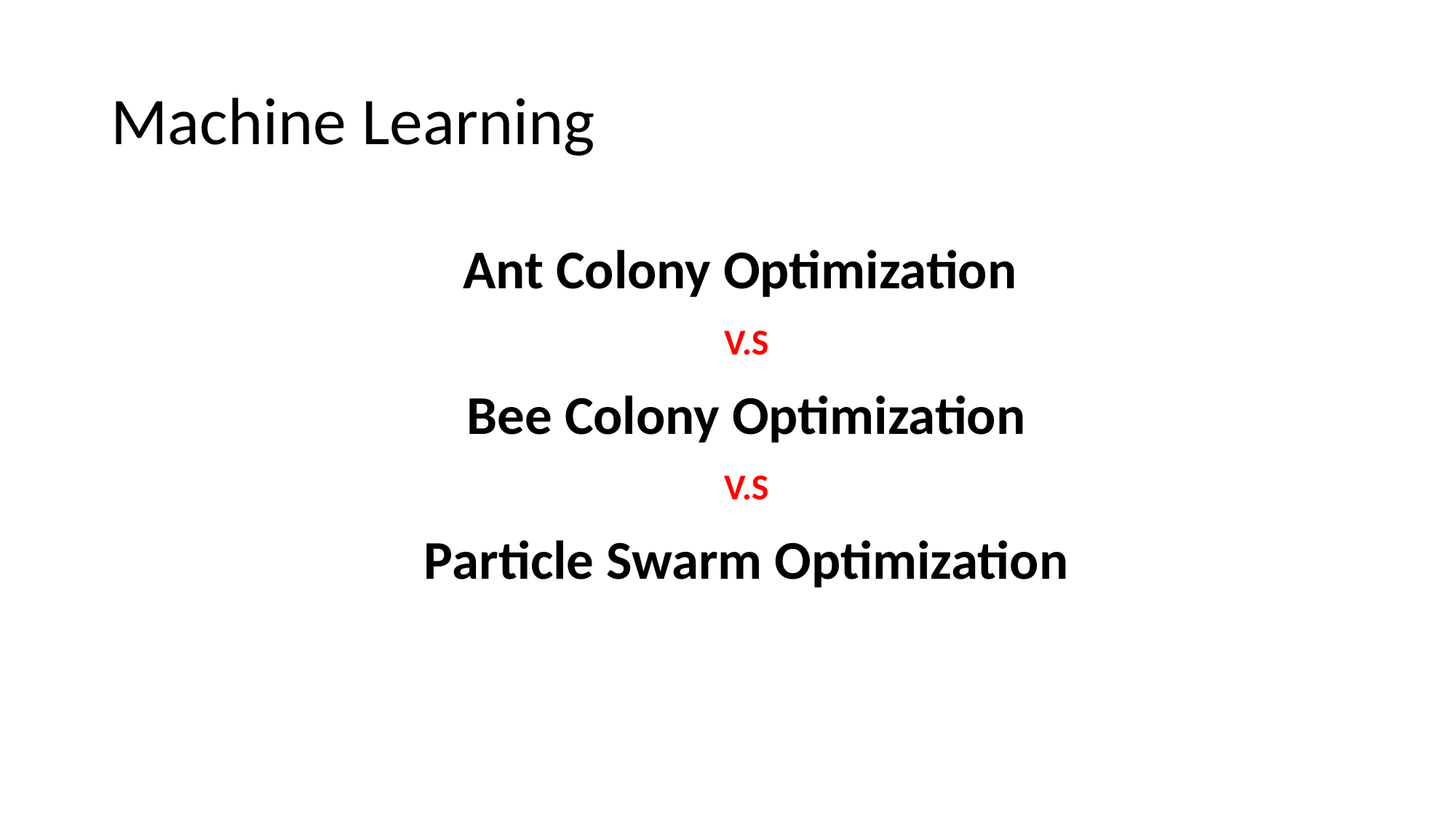

# Machine Learning
Ant Colony Optimization

V.S
Bee Colony Optimization
V.S
Particle Swarm Optimization